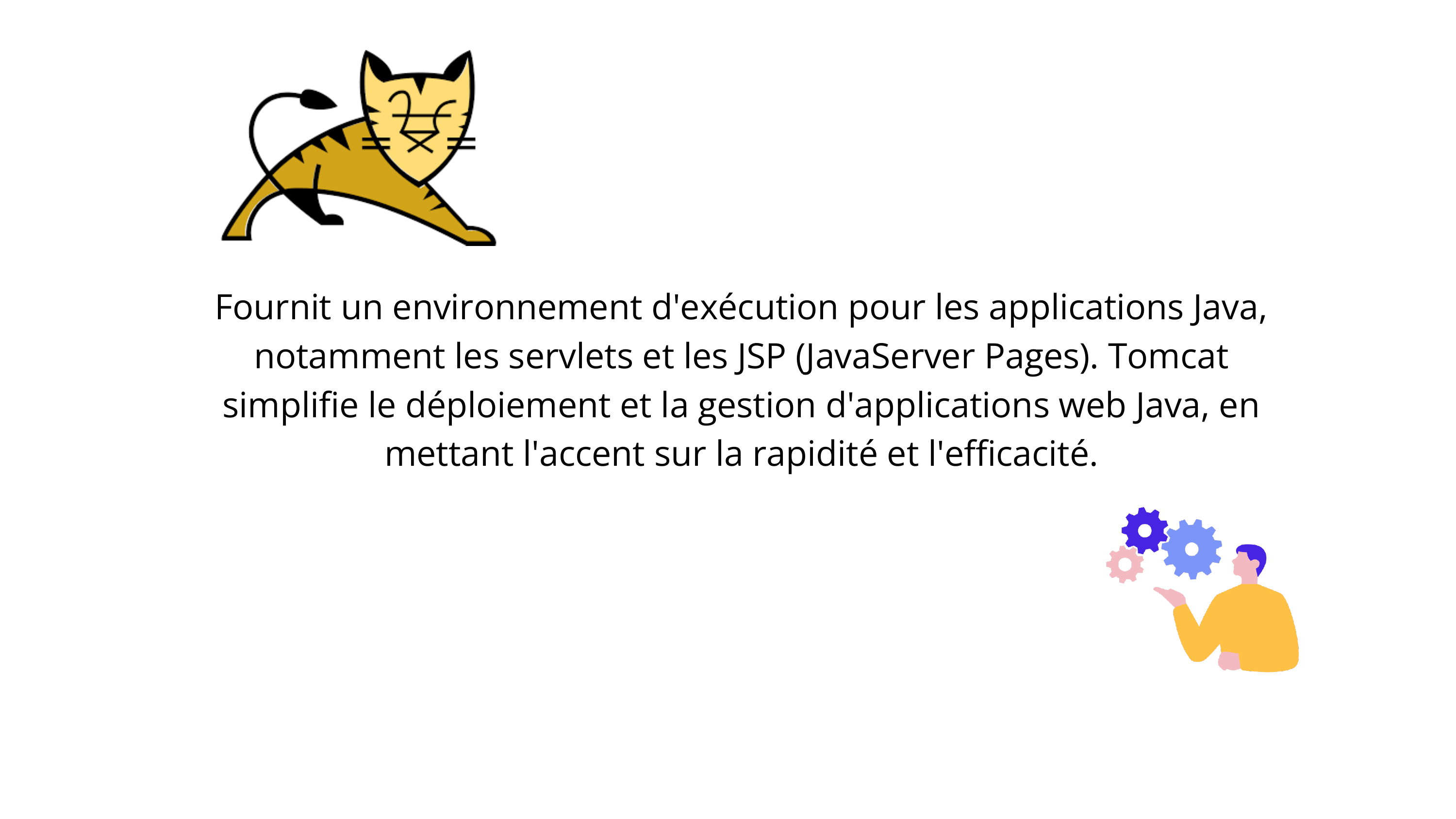

Fournit un environnement d'exécution pour les applications Java, notamment les servlets et les JSP (JavaServer Pages). Tomcat simplifie le déploiement et la gestion d'applications web Java, en mettant l'accent sur la rapidité et l'efficacité.